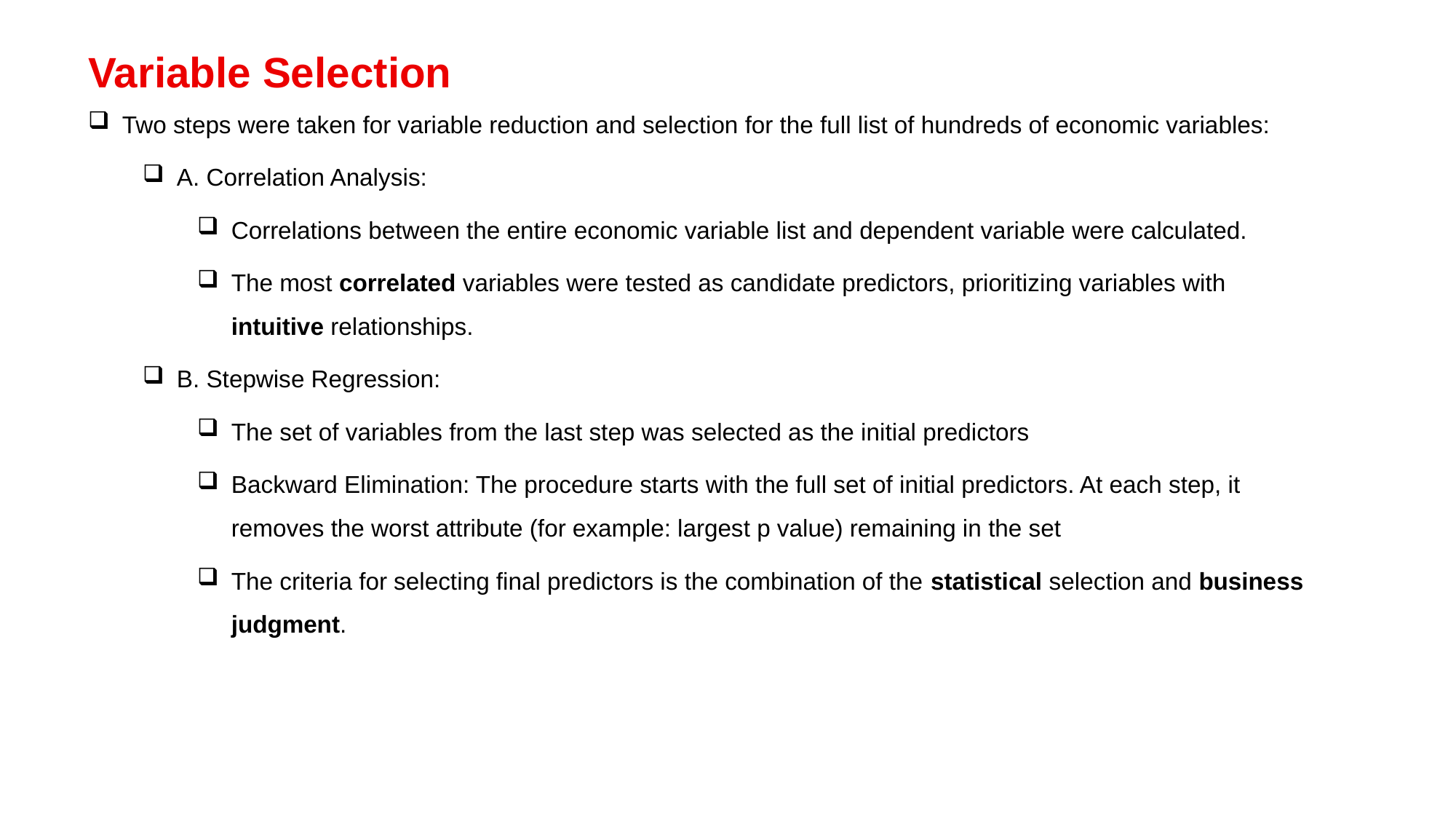

Variable Selection
Two steps were taken for variable reduction and selection for the full list of hundreds of economic variables:
A. Correlation Analysis:
Correlations between the entire economic variable list and dependent variable were calculated.
The most correlated variables were tested as candidate predictors, prioritizing variables with intuitive relationships.
B. Stepwise Regression:
The set of variables from the last step was selected as the initial predictors
Backward Elimination: The procedure starts with the full set of initial predictors. At each step, it removes the worst attribute (for example: largest p value) remaining in the set
The criteria for selecting final predictors is the combination of the statistical selection and business judgment.

9